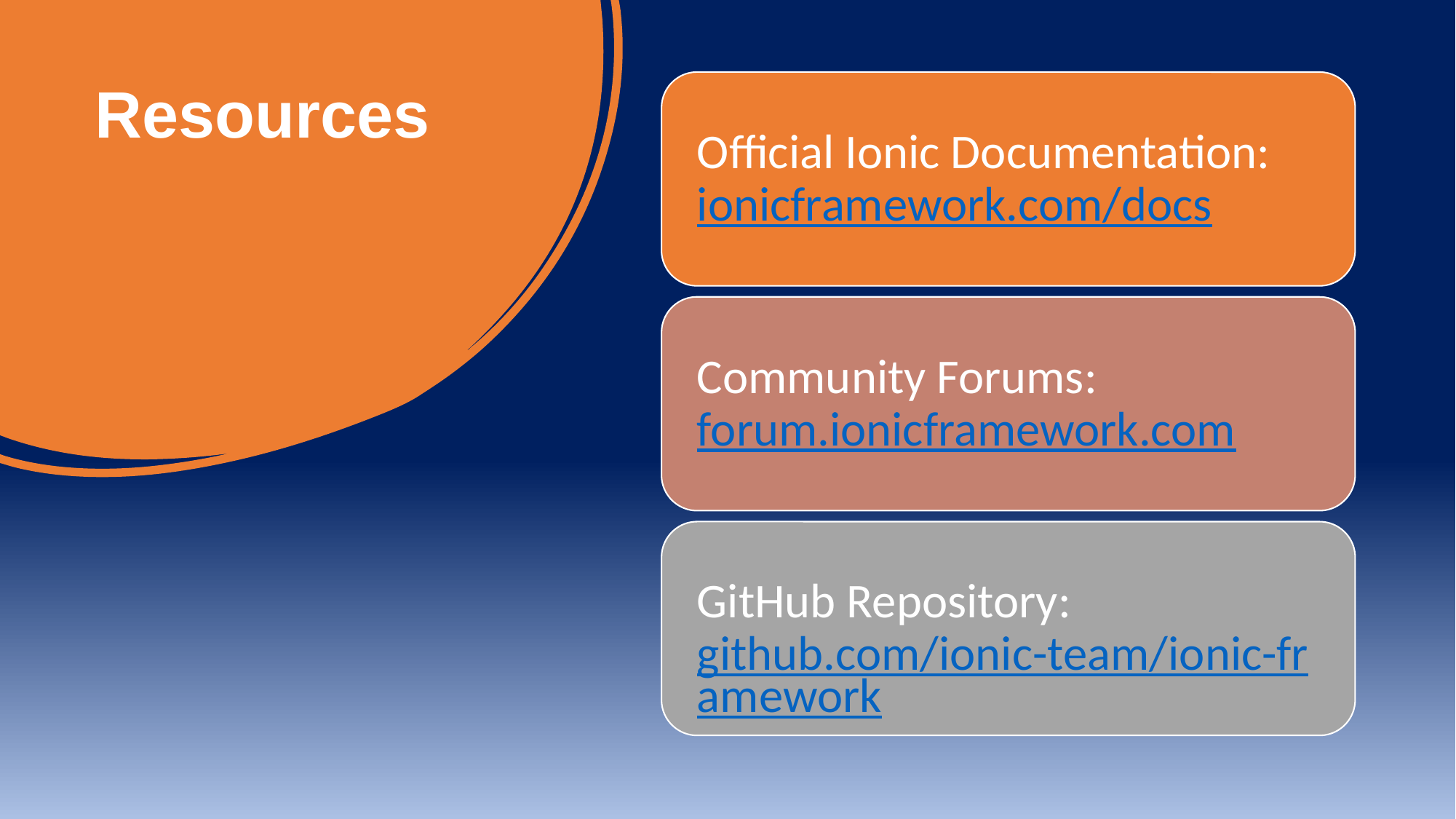

Official Ionic Documentation: ionicframework.com/docs
Community Forums: forum.ionicframework.com
GitHub Repository: github.com/ionic-team/ionic-framework
# Resources